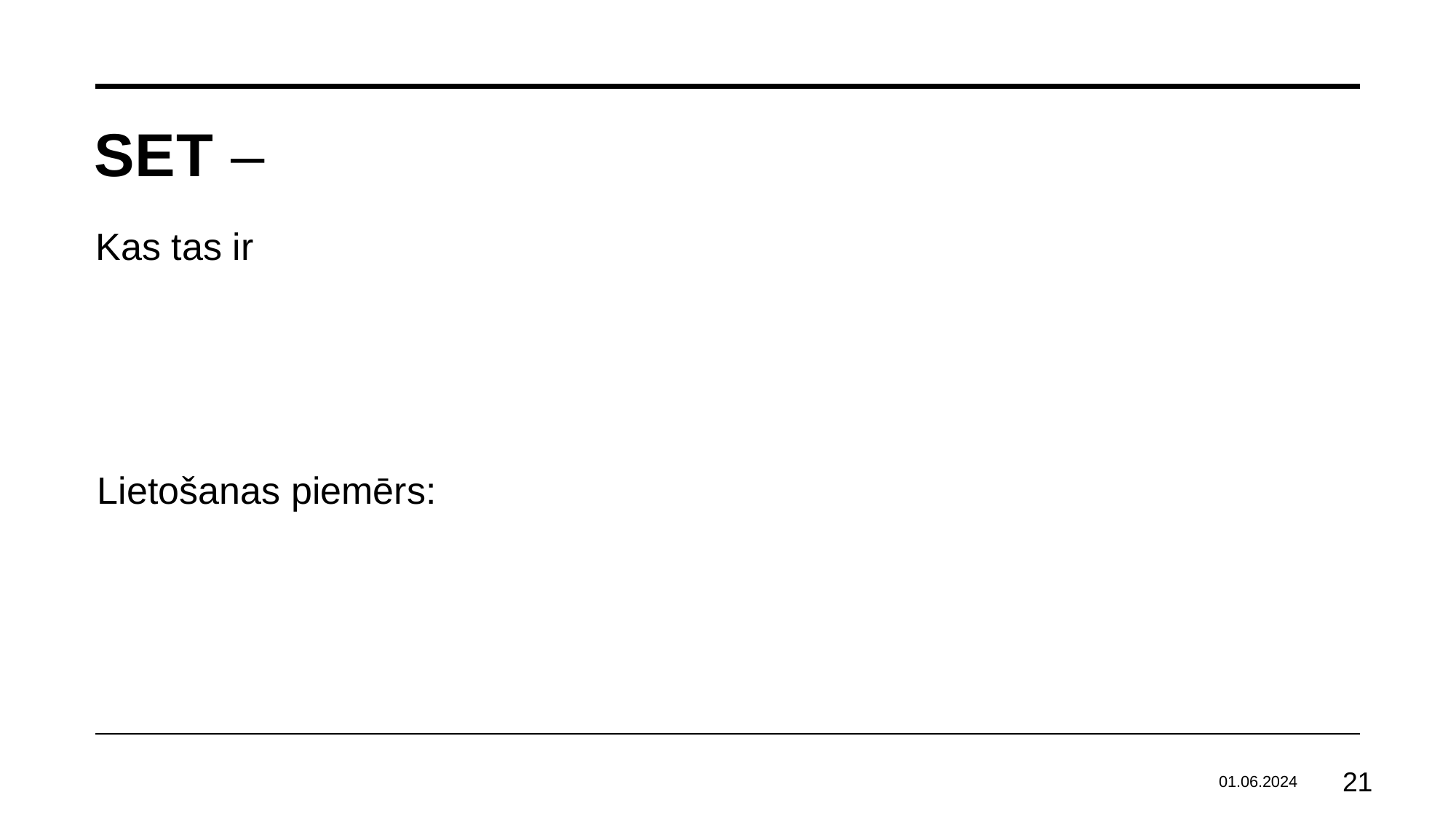

# set –
Kas tas ir
Lietošanas piemērs:

01.06.2024
21